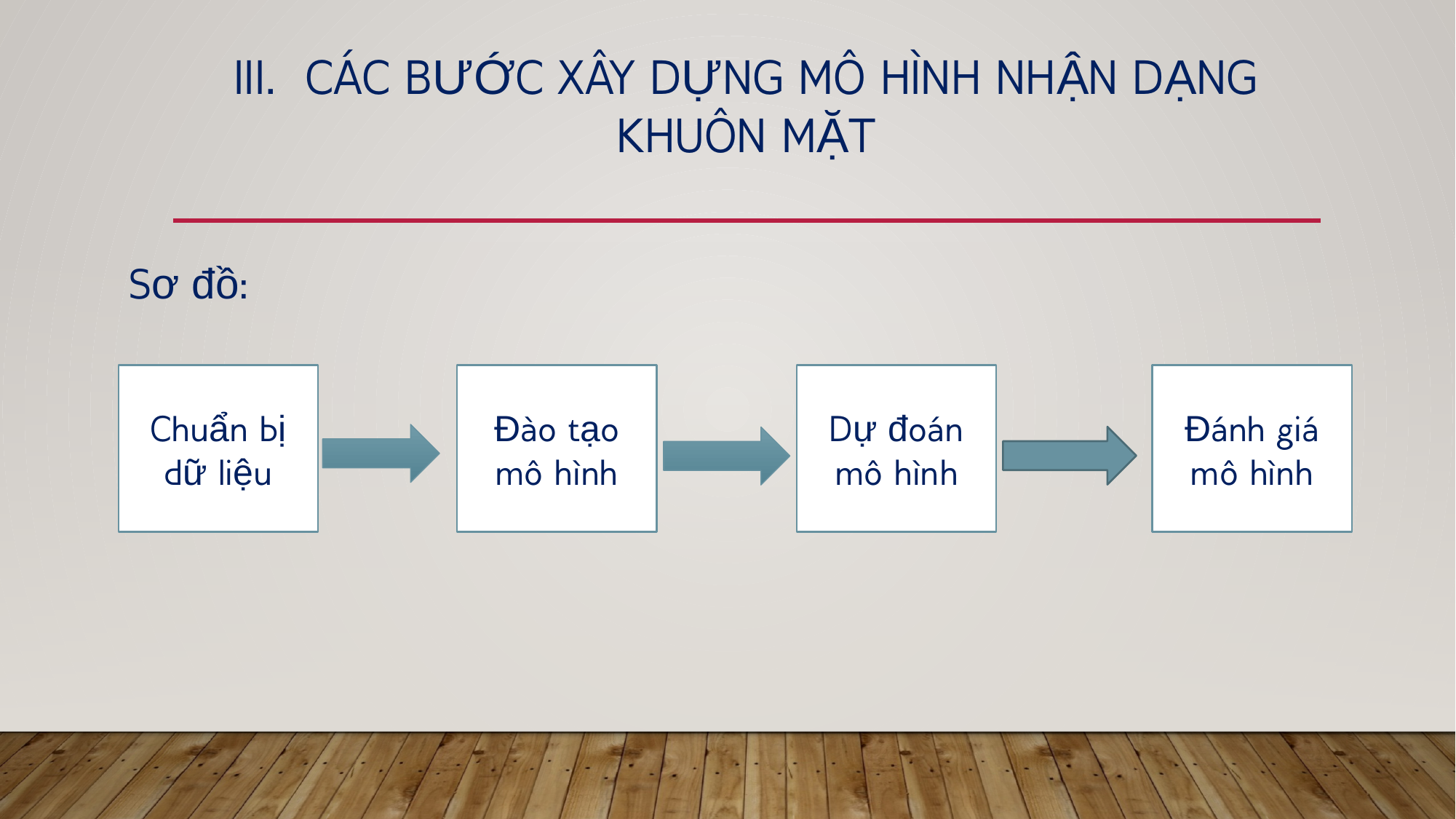

# III.  CÁC BƯỚC XÂY DỰNG MÔ HÌNH NHẬN DẠNG KHUÔN MẶT
Sơ đồ:
Chuẩn bị dữ liệu
Đào tạo mô hình
Dự đoán mô hình
Đánh giá mô hình